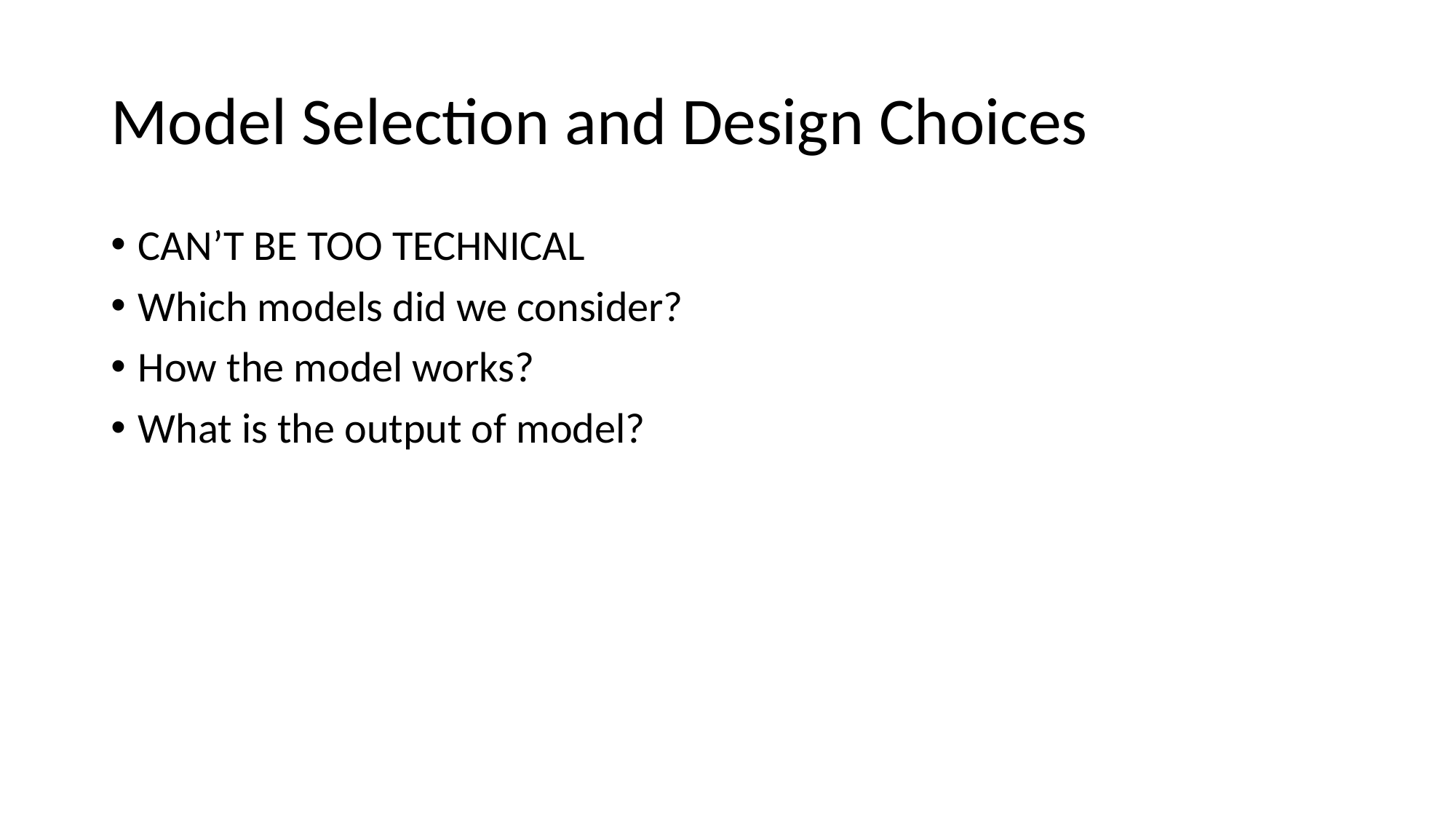

# Model Selection and Design Choices
CAN’T BE TOO TECHNICAL
Which models did we consider?
How the model works?
What is the output of model?